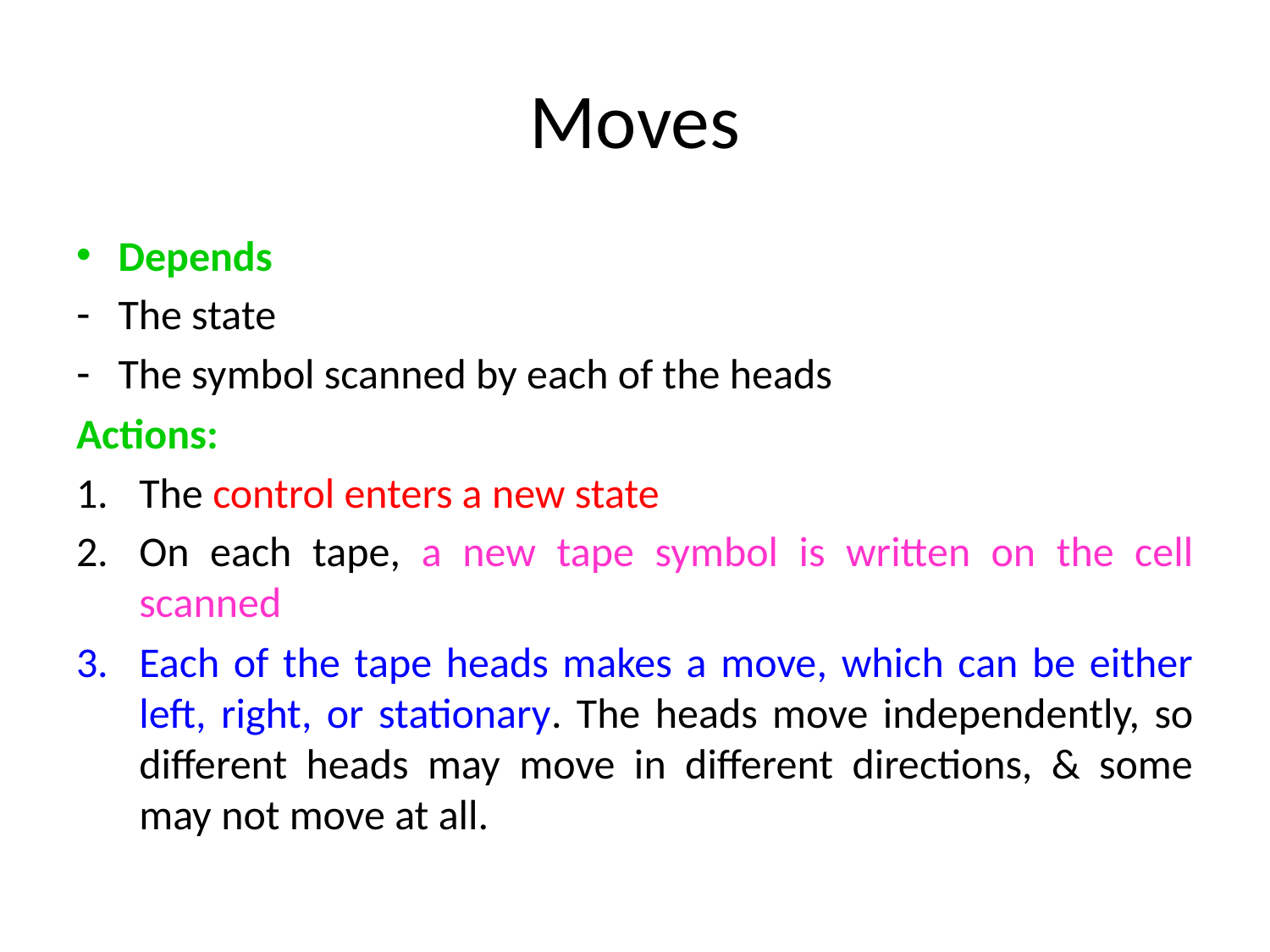

# Moves
Depends
The state
The symbol scanned by each of the heads
Actions:
The control enters a new state
On each tape, a new tape symbol is written on the cell scanned
Each of the tape heads makes a move, which can be either left, right, or stationary. The heads move independently, so different heads may move in different directions, & some may not move at all.